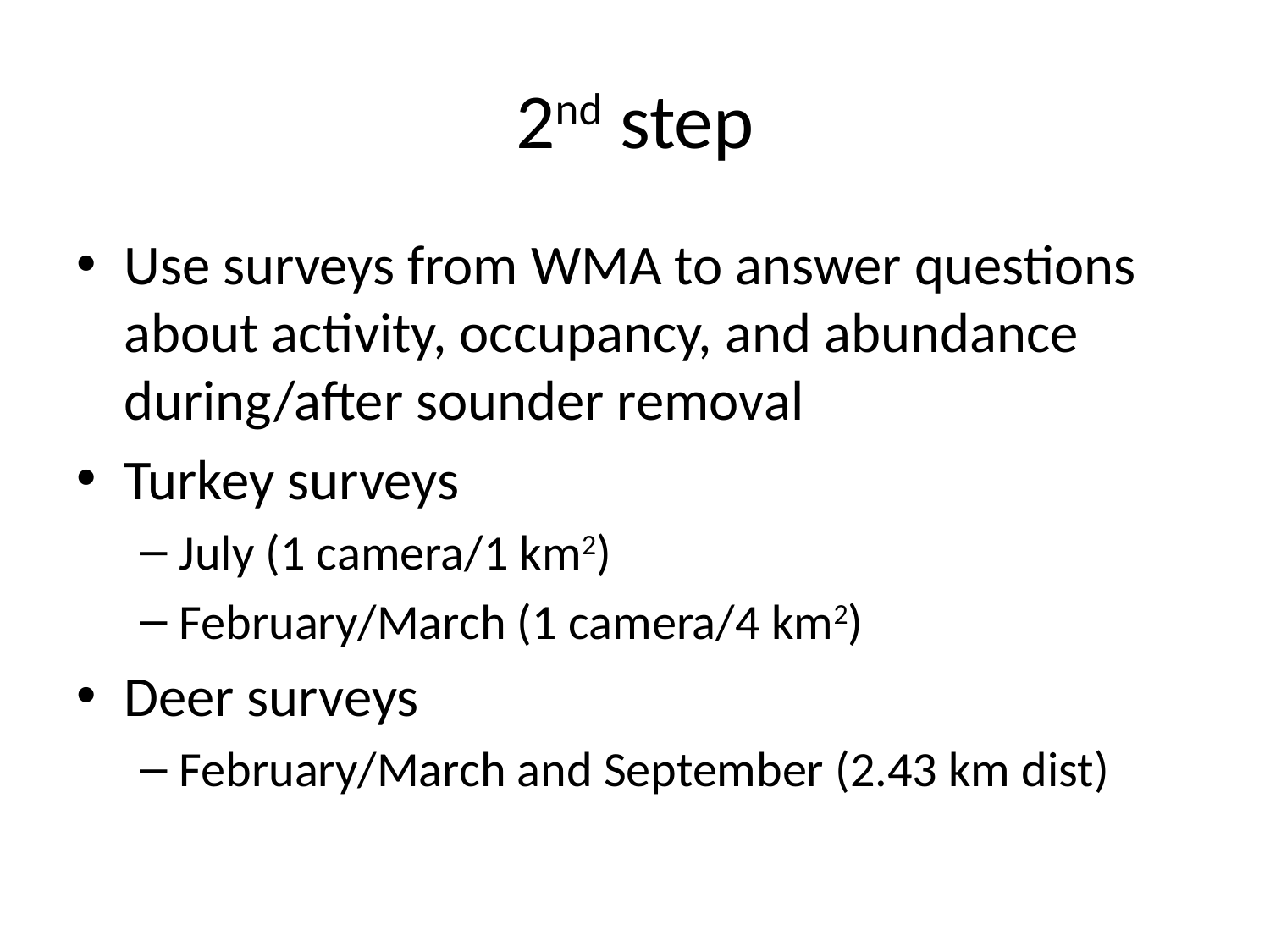

# 2nd step
Use surveys from WMA to answer questions about activity, occupancy, and abundance during/after sounder removal
Turkey surveys
July (1 camera/1 km2)
February/March (1 camera/4 km2)
Deer surveys
February/March and September (2.43 km dist)